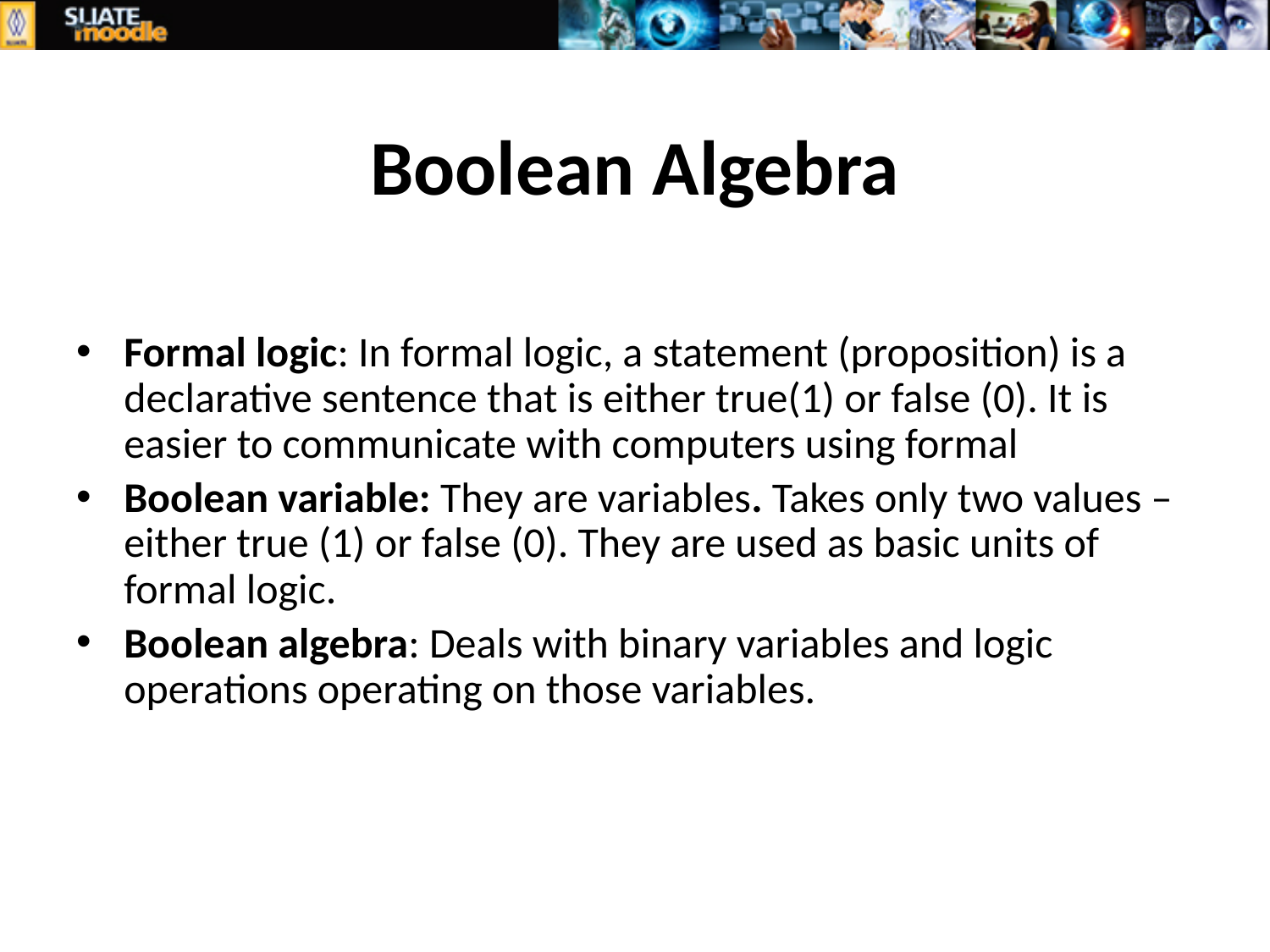

# Boolean Algebra

Formal logic: In formal logic, a statement (proposition) is a declarative sentence that is either true(1) or false (0). It is easier to communicate with computers using formal
Boolean variable: They are variables. Takes only two values – either true (1) or false (0). They are used as basic units of formal logic.
Boolean algebra: Deals with binary variables and logic operations operating on those variables.